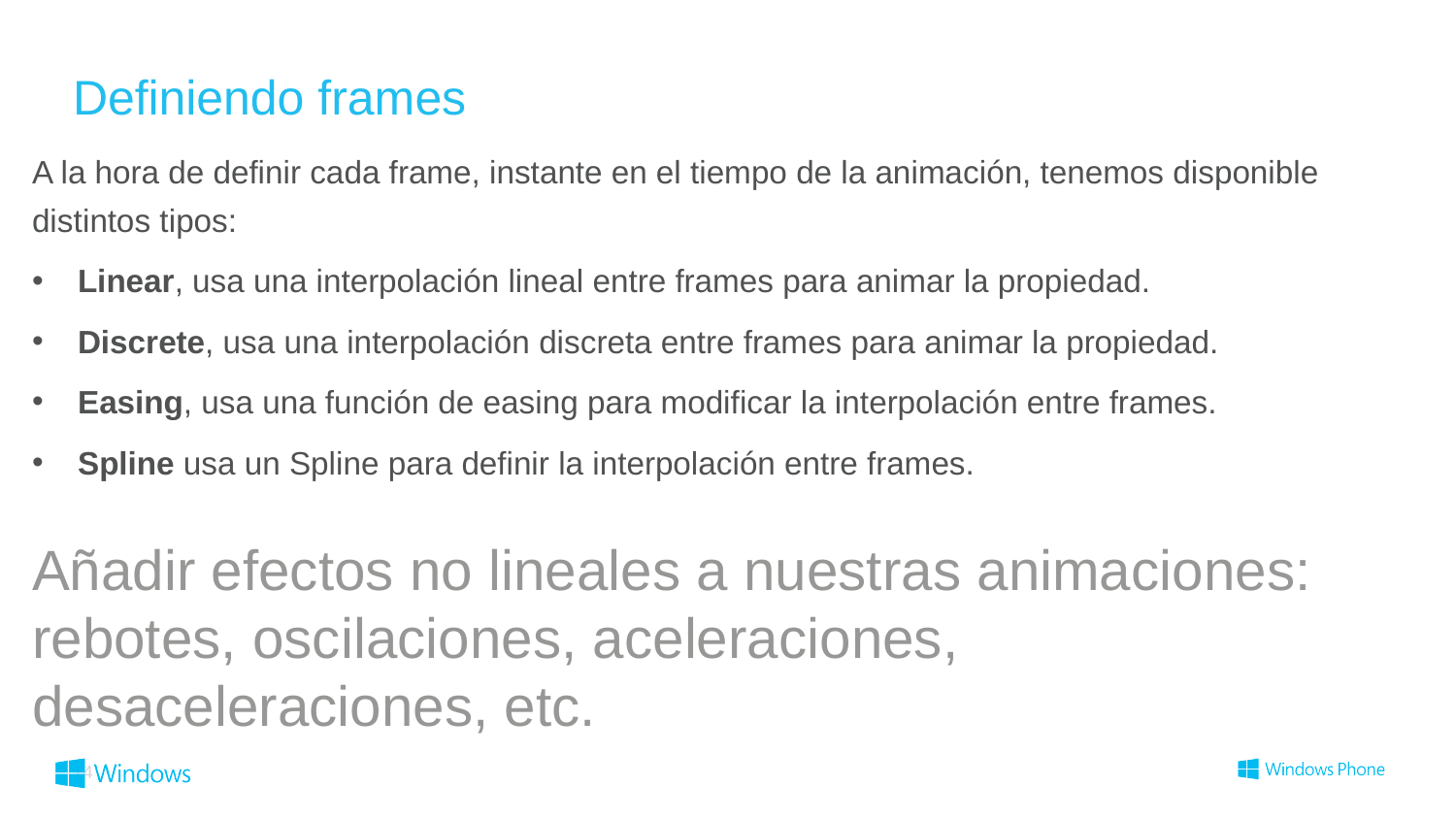

# Definiendo frames
A la hora de definir cada frame, instante en el tiempo de la animación, tenemos disponible distintos tipos:
Linear, usa una interpolación lineal entre frames para animar la propiedad.
Discrete, usa una interpolación discreta entre frames para animar la propiedad.
Easing, usa una función de easing para modificar la interpolación entre frames.
Spline usa un Spline para definir la interpolación entre frames.

Añadir efectos no lineales a nuestras animaciones: rebotes, oscilaciones, aceleraciones, desaceleraciones, etc.
14